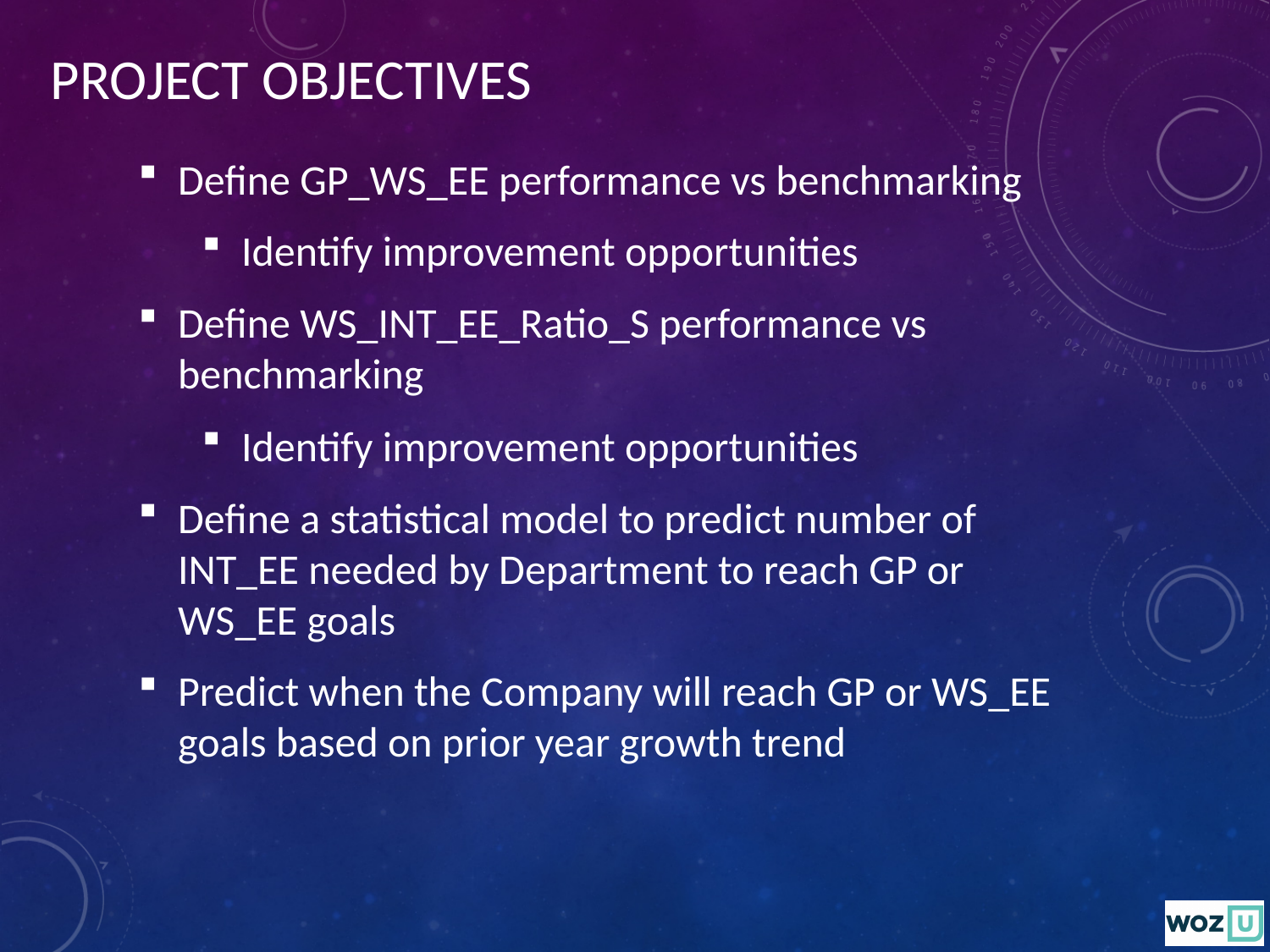

Project objectives
Define GP_WS_EE performance vs benchmarking
Identify improvement opportunities
Define WS_INT_EE_Ratio_S performance vs benchmarking
Identify improvement opportunities
Define a statistical model to predict number of INT_EE needed by Department to reach GP or WS_EE goals
Predict when the Company will reach GP or WS_EE goals based on prior year growth trend